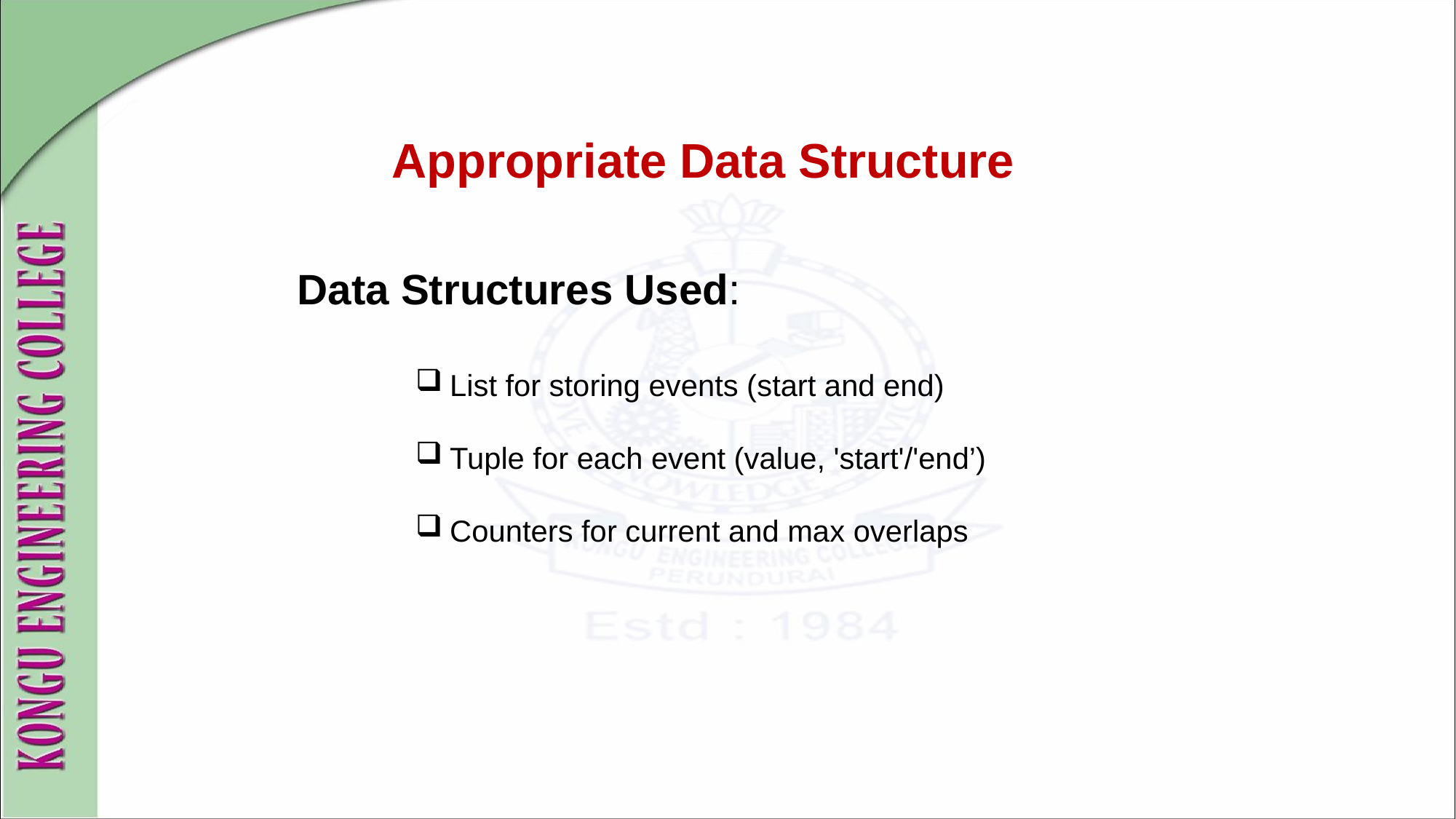

# Appropriate Data Structure
Data Structures Used:
List for storing events (start and end)

Tuple for each event (value, 'start'/'end’)

Counters for current and max overlaps